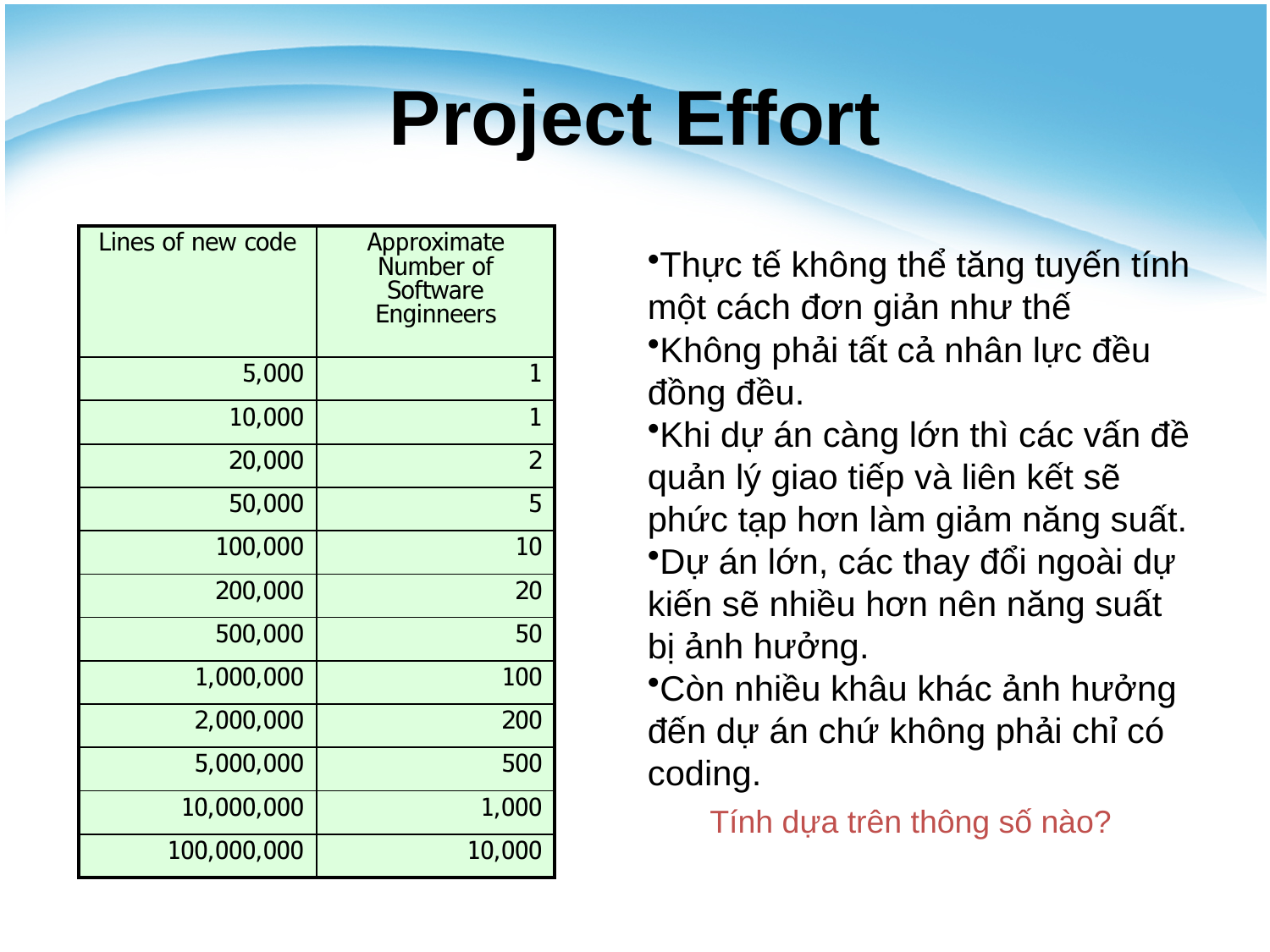

# Project Effort
| Lines of new code | Approximate Number of Software Enginneers |
| --- | --- |
| 5,000 | 1 |
| 10,000 | 1 |
| 20,000 | 2 |
| 50,000 | 5 |
| 100,000 | 10 |
| 200,000 | 20 |
| 500,000 | 50 |
| 1,000,000 | 100 |
| 2,000,000 | 200 |
| 5,000,000 | 500 |
| 10,000,000 | 1,000 |
| 100,000,000 | 10,000 |
Thực tế không thể tăng tuyến tính một cách đơn giản như thế
Không phải tất cả nhân lực đều đồng đều.
Khi dự án càng lớn thì các vấn đề quản lý giao tiếp và liên kết sẽ phức tạp hơn làm giảm năng suất.
Dự án lớn, các thay đổi ngoài dự kiến sẽ nhiều hơn nên năng suất bị ảnh hưởng.
Còn nhiều khâu khác ảnh hưởng đến dự án chứ không phải chỉ có coding.
Tính dựa trên thông số nào?